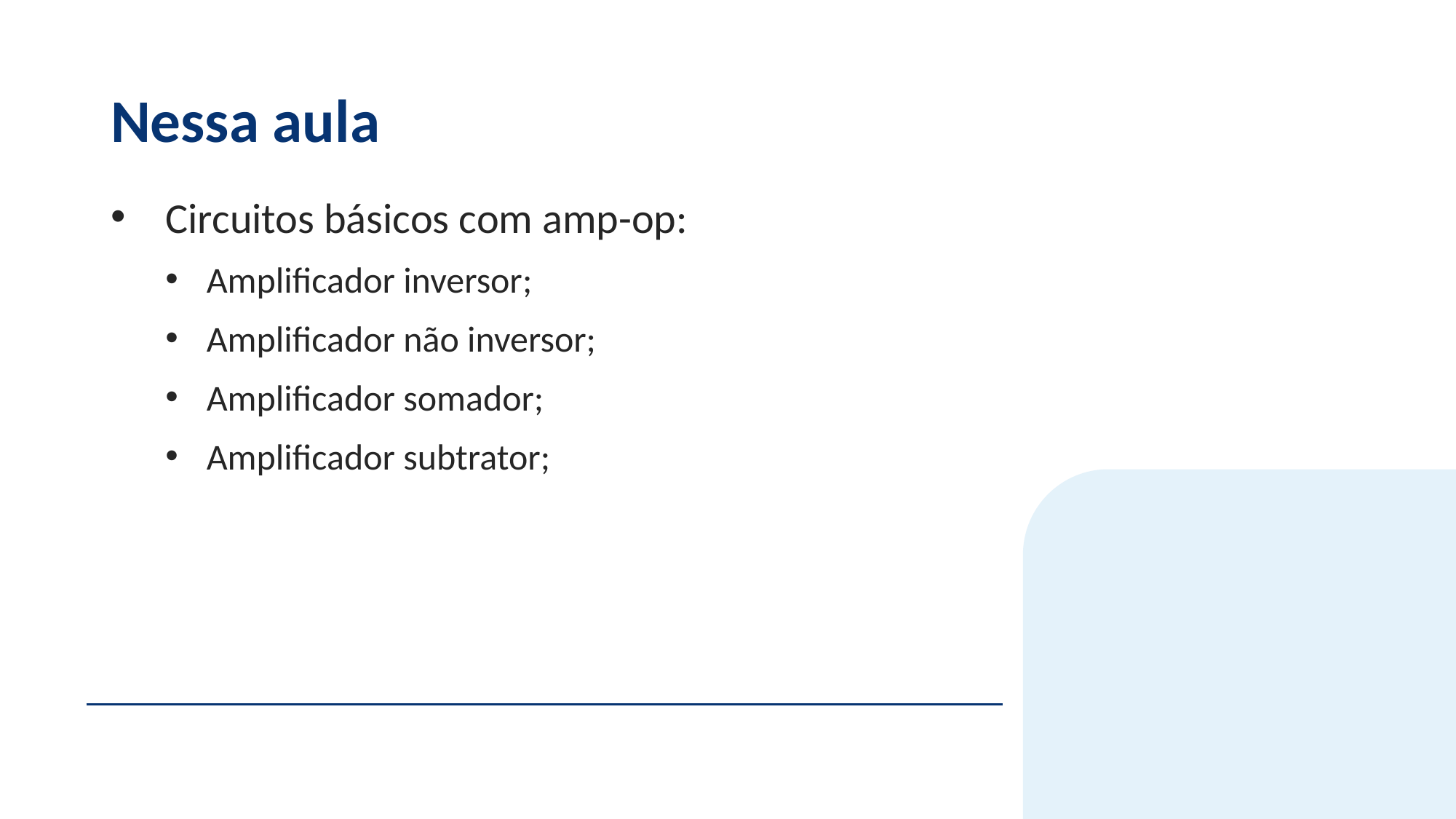

# Nessa aula
Circuitos básicos com amp-op:
Amplificador inversor;
Amplificador não inversor;
Amplificador somador;
Amplificador subtrator;